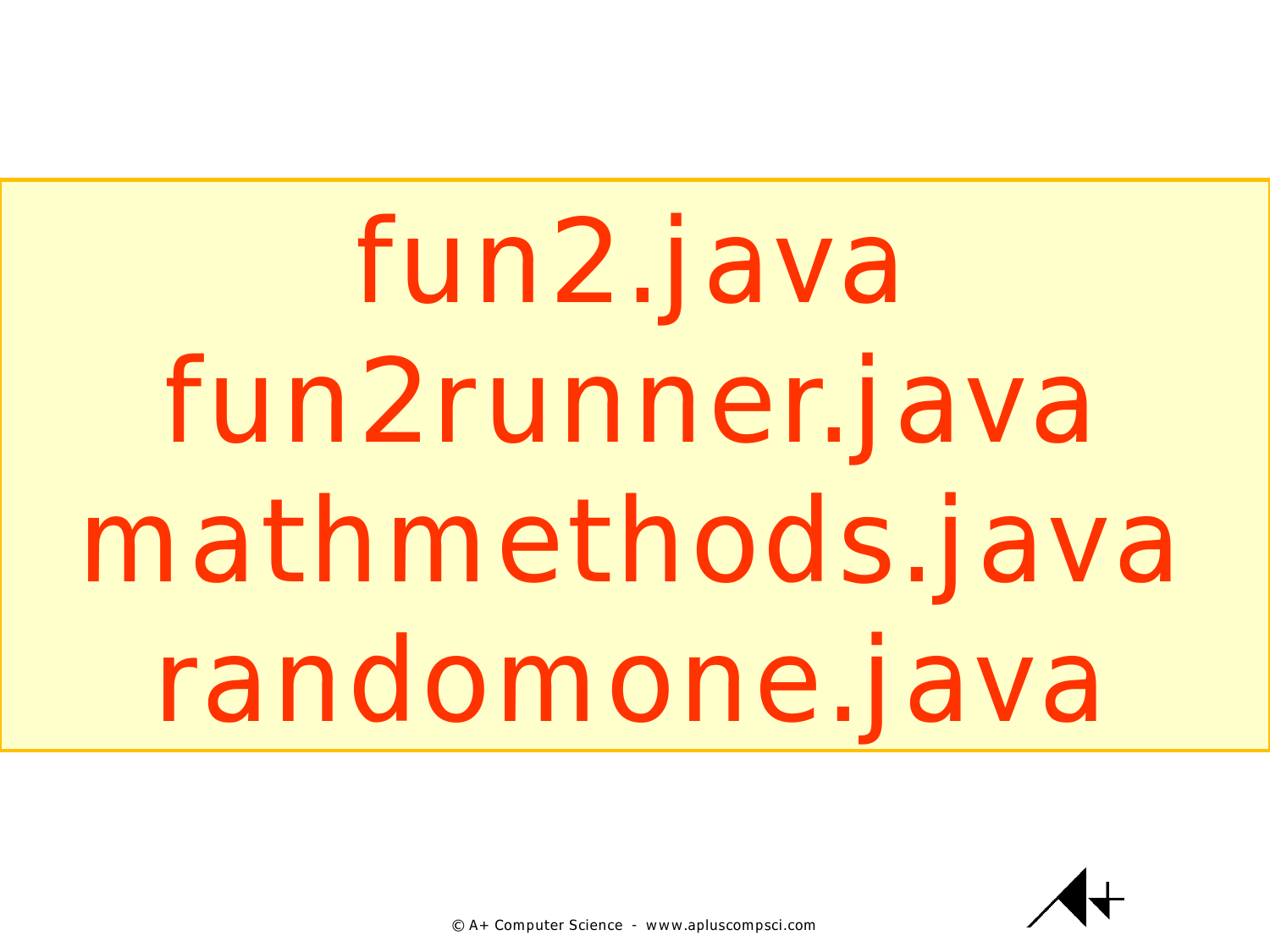

fun2.java
fun2runner.java
mathmethods.java
randomone.java

© A+ Computer Science  -  www.apluscompsci.com